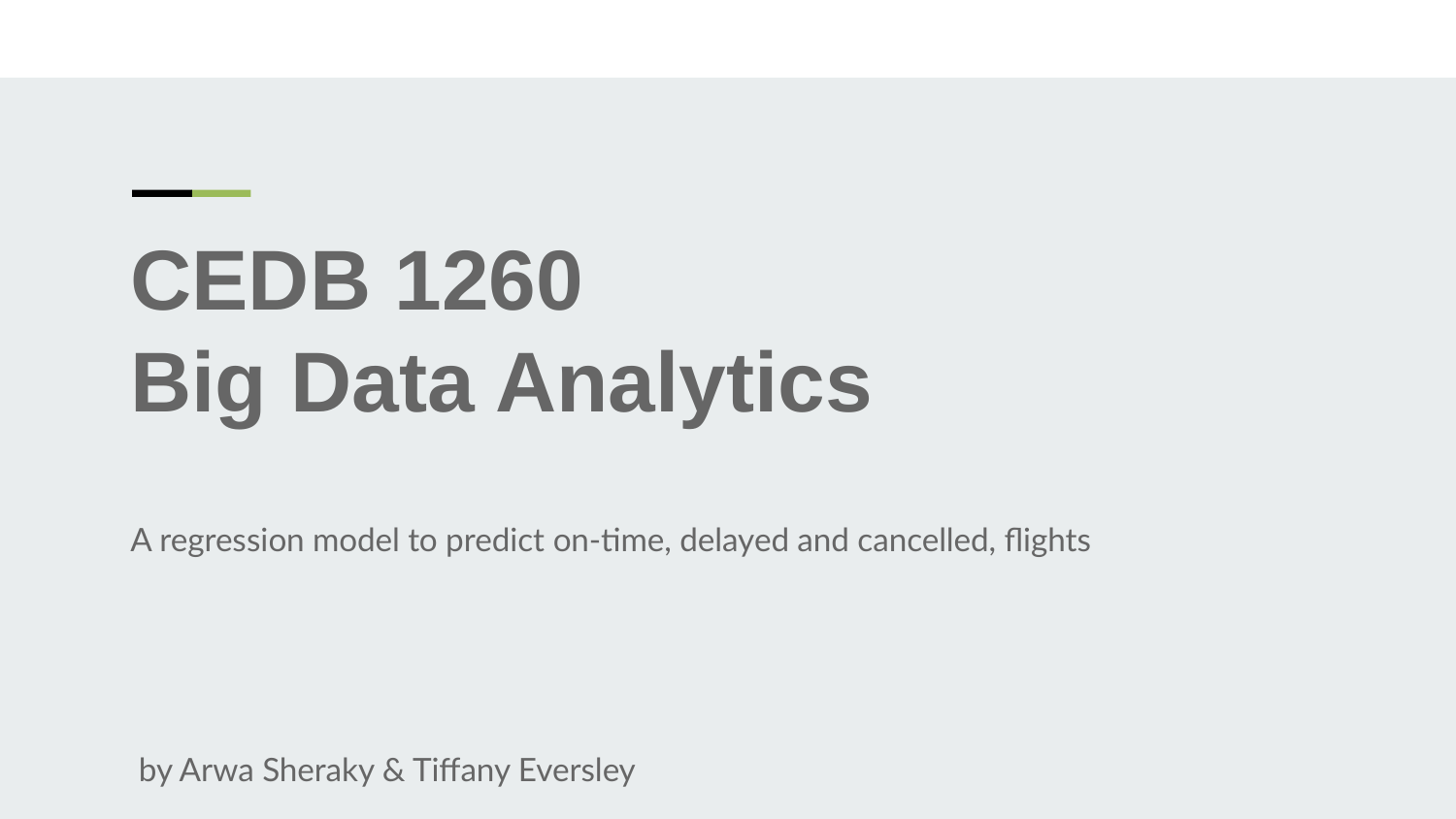

CEDB 1260
Big Data Analytics
A regression model to predict on-time, delayed and cancelled, flights
 by Arwa Sheraky & Tiffany Eversley